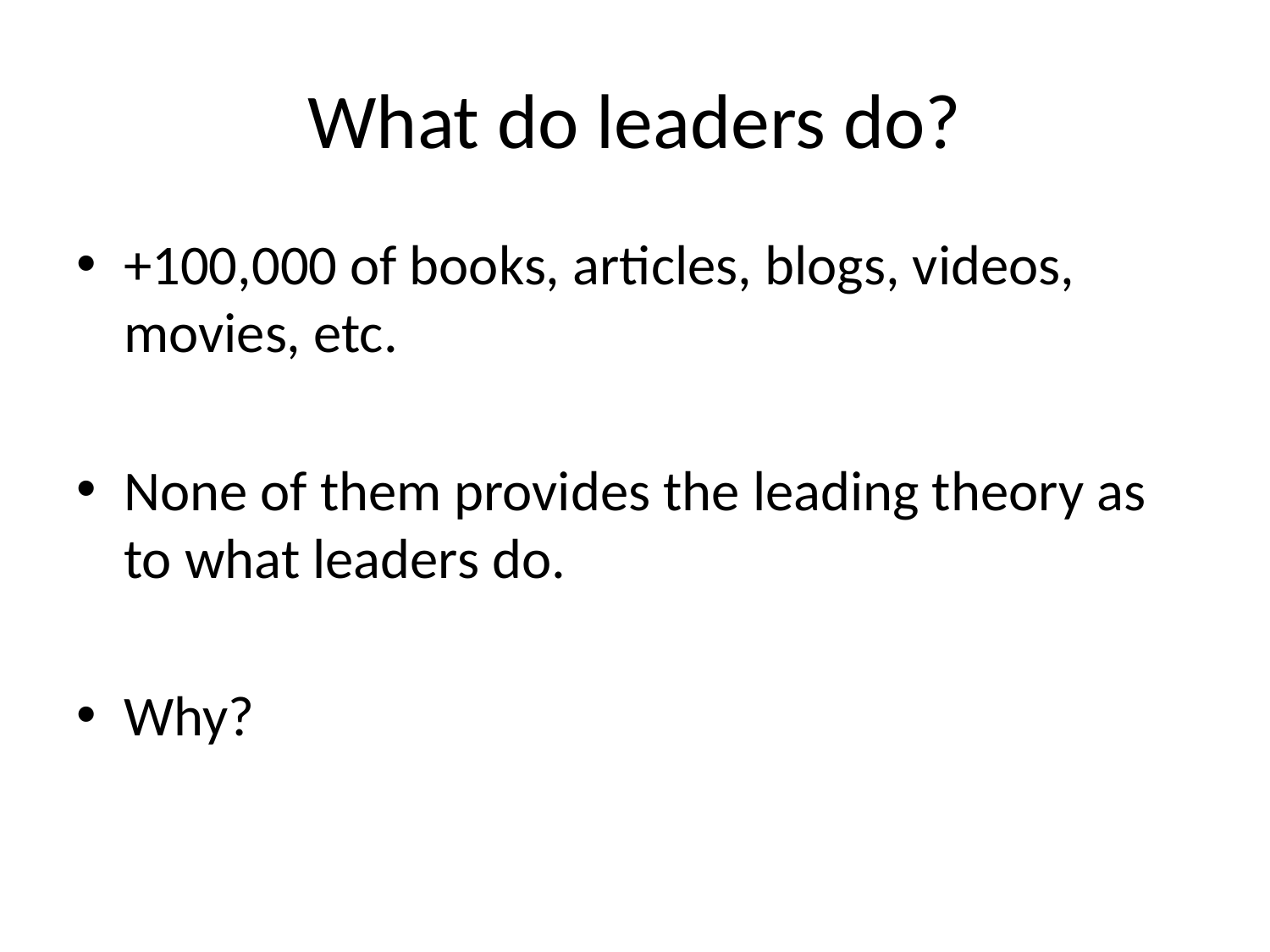

# What do leaders do?
+100,000 of books, articles, blogs, videos, movies, etc.

None of them provides the leading theory as to what leaders do.

Why?